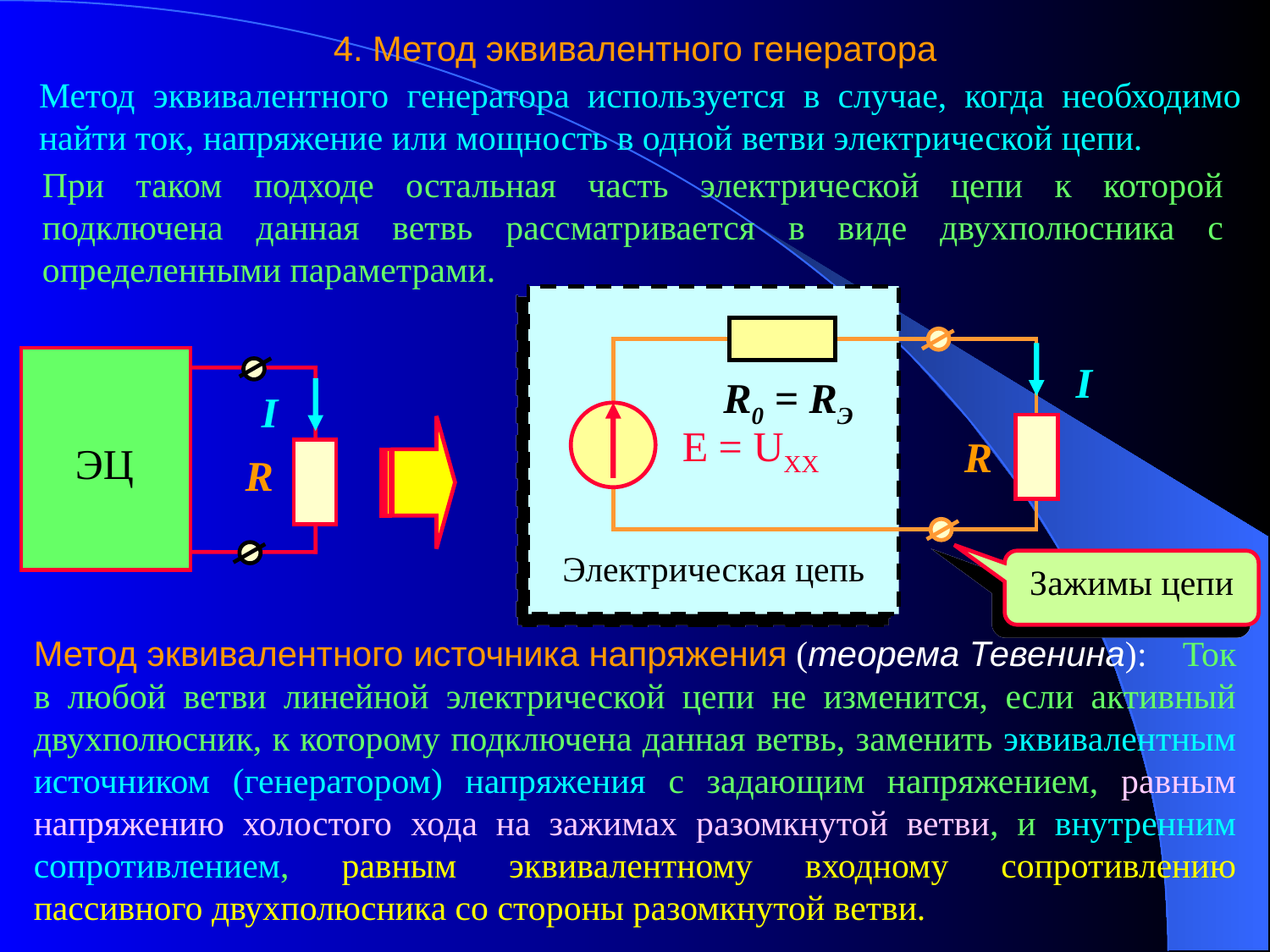

4. Метод эквивалентного генератора
Метод эквивалентного генератора используется в случае, когда необходимо найти ток, напряжение или мощность в одной ветви электрической цепи.
При таком подходе остальная часть электрической цепи к которой подключена данная ветвь рассматривается в виде двухполюсника с определенными параметрами.

I
R0 = RЭ

E = UXX

R

Электрическая цепь

Зажимы цепи

I
ЭЦ

R

Метод эквивалентного источника напряжения (теорема Тевенина):    Ток в любой ветви линейной электрической цепи не изменится, если активный двухполюсник, к которому подключена данная ветвь, заменить эквивалентным источником (генератором) напряжения с задающим напряжением, равным напряжению холостого хода на зажимах разомкнутой ветви, и внутренним сопротивлением, равным эквивалентному входному сопротивлению пассивного двухполюсника со стороны разомкнутой ветви.